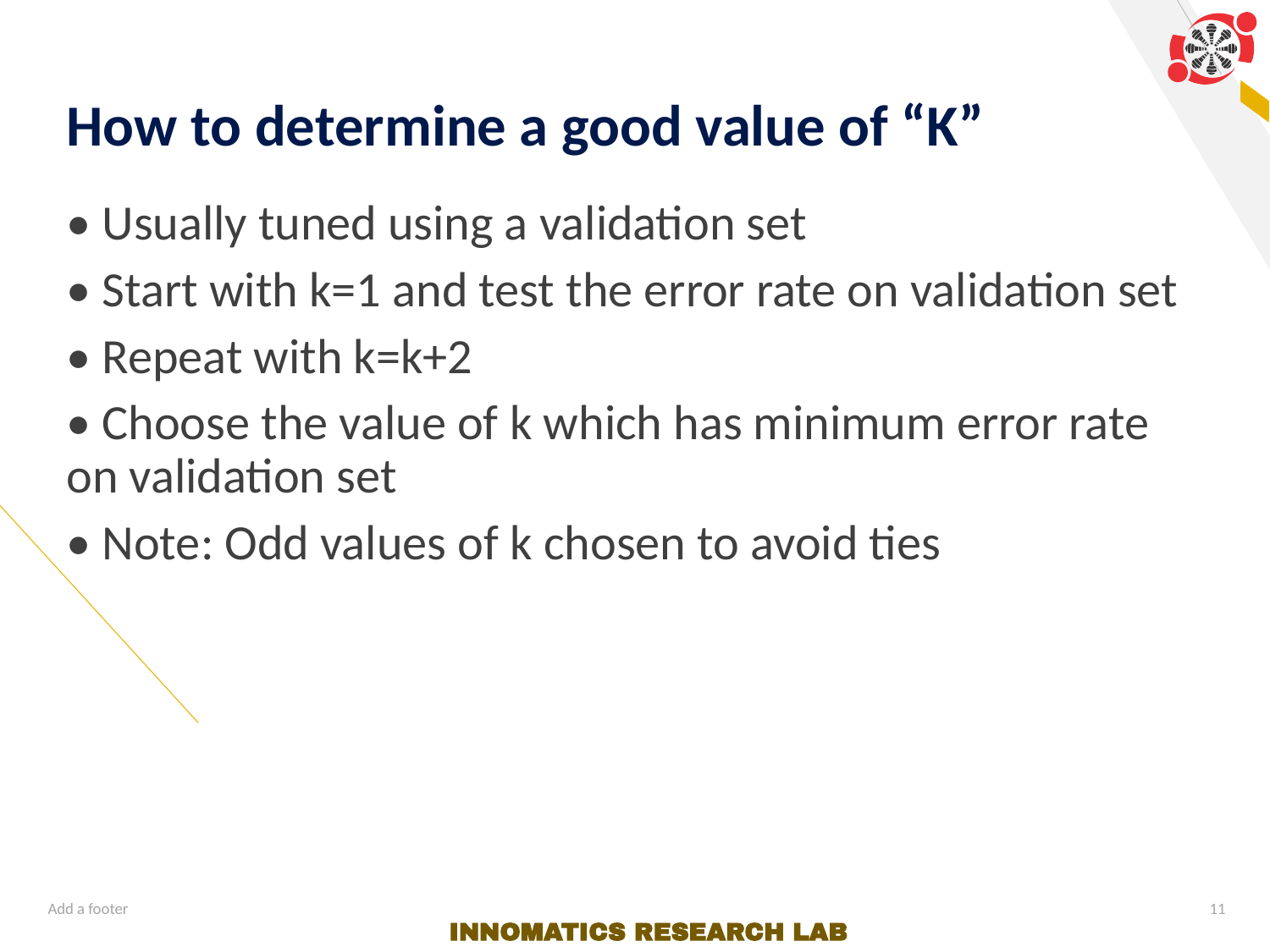

# How to determine a good value of “K”
• Usually tuned using a validation set
• Start with k=1 and test the error rate on validation set
• Repeat with k=k+2
• Choose the value of k which has minimum error rate on validation set
• Note: Odd values of k chosen to avoid ties
Add a footer
11